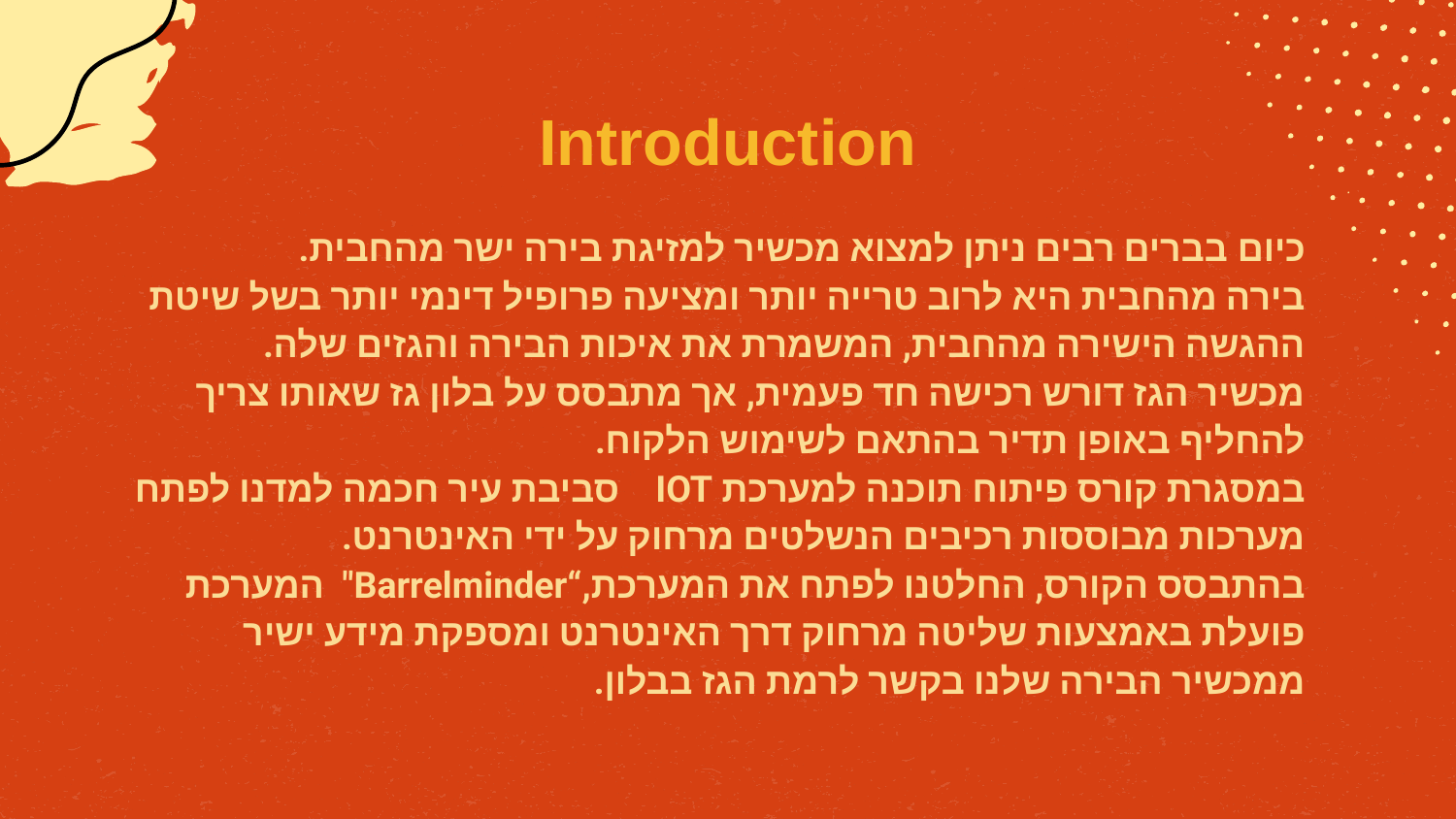

# Introduction
כיום בברים רבים ניתן למצוא מכשיר למזיגת בירה ישר מהחבית.
בירה מהחבית היא לרוב טרייה יותר ומציעה פרופיל דינמי יותר בשל שיטת ההגשה הישירה מהחבית, המשמרת את איכות הבירה והגזים שלה.
מכשיר הגז דורש רכישה חד פעמית, אך מתבסס על בלון גז שאותו צריך להחליף באופן תדיר בהתאם לשימוש הלקוח.
במסגרת קורס פיתוח תוכנה למערכת IOT    סביבת עיר חכמה למדנו לפתח מערכות מבוססות רכיבים הנשלטים מרחוק על ידי האינטרנט.
בהתבסס הקורס, החלטנו לפתח את המערכת,“Barrelminder"  המערכת פועלת באמצעות שליטה מרחוק דרך האינטרנט ומספקת מידע ישיר ממכשיר הבירה שלנו בקשר לרמת הגז בבלון.